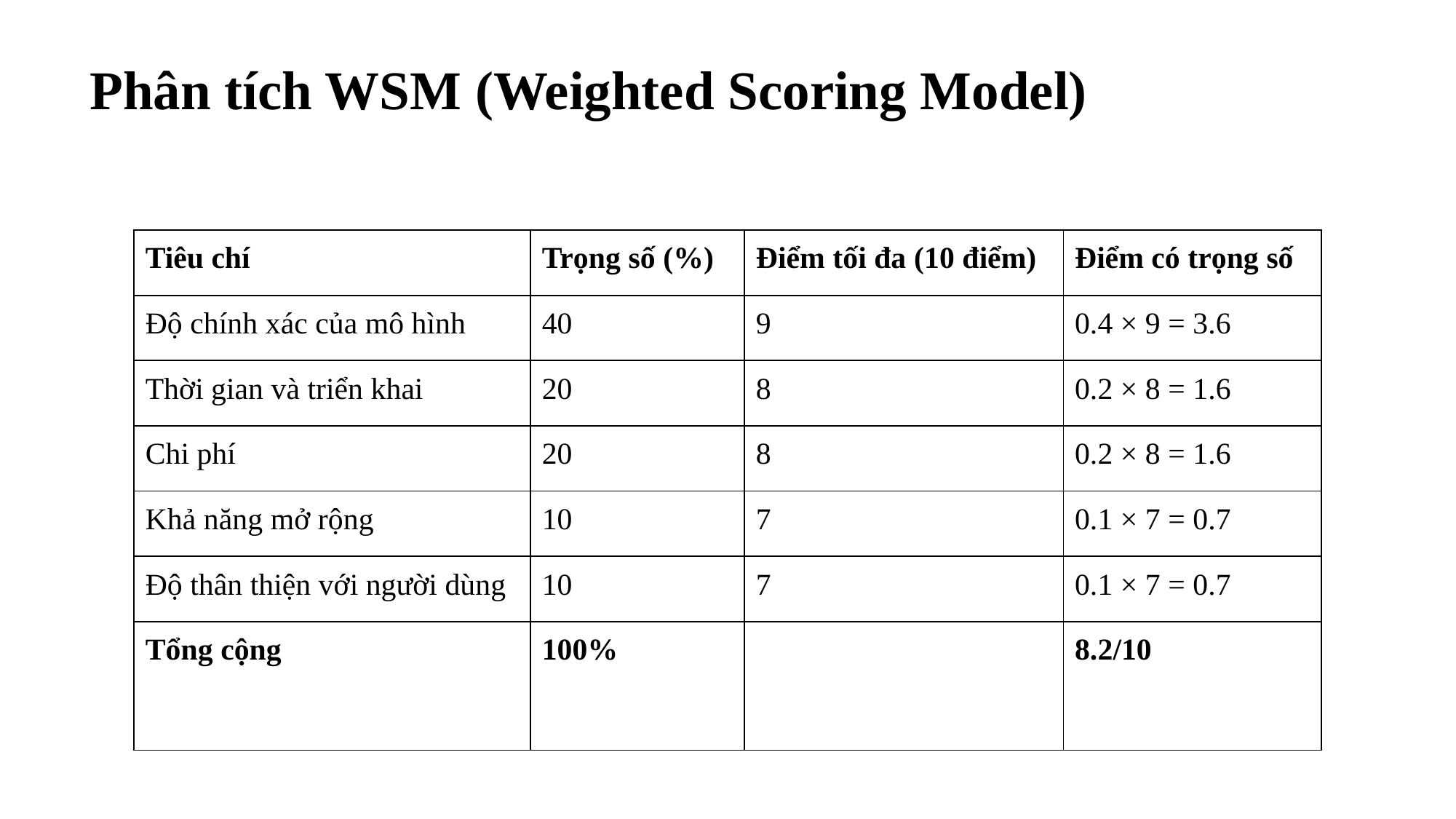

# Phân tích WSM (Weighted Scoring Model)

| Tiêu chí | Trọng số (%) | Điểm tối đa (10 điểm) | Điểm có trọng số |
| --- | --- | --- | --- |
| Độ chính xác của mô hình | 40 | 9 | 0.4 × 9 = 3.6 |
| Thời gian và triển khai | 20 | 8 | 0.2 × 8 = 1.6 |
| Chi phí | 20 | 8 | 0.2 × 8 = 1.6 |
| Khả năng mở rộng | 10 | 7 | 0.1 × 7 = 0.7 |
| Độ thân thiện với người dùng | 10 | 7 | 0.1 × 7 = 0.7 |
| Tổng cộng | 100% |  | 8.2/10 |